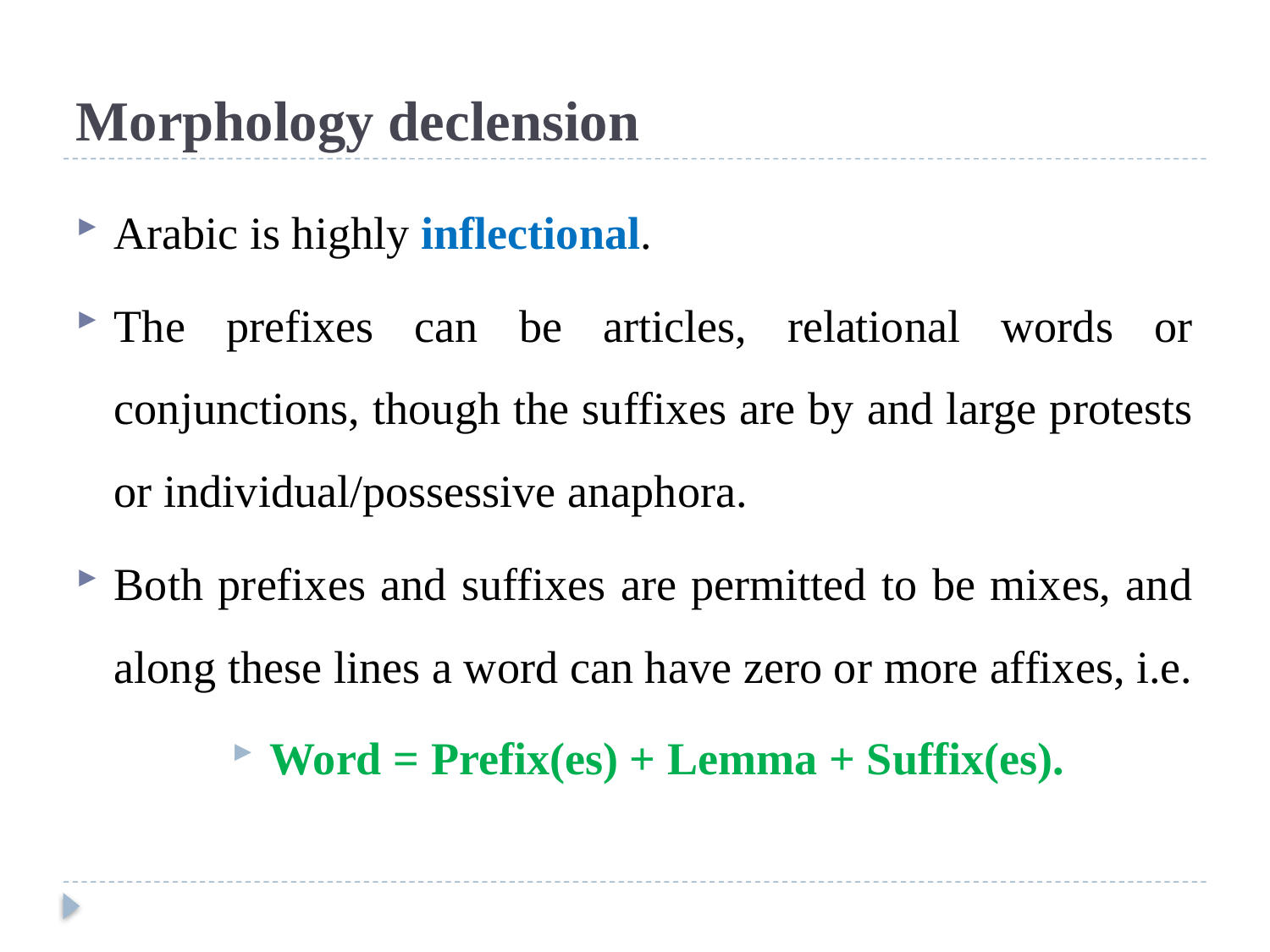

# Morphology declension
Arabic is highly inflectional.
The prefixes can be articles, relational words or conjunctions, though the suffixes are by and large protests or individual/possessive anaphora.
Both prefixes and suffixes are permitted to be mixes, and along these lines a word can have zero or more affixes, i.e.
Word = Prefix(es) + Lemma + Suffix(es).